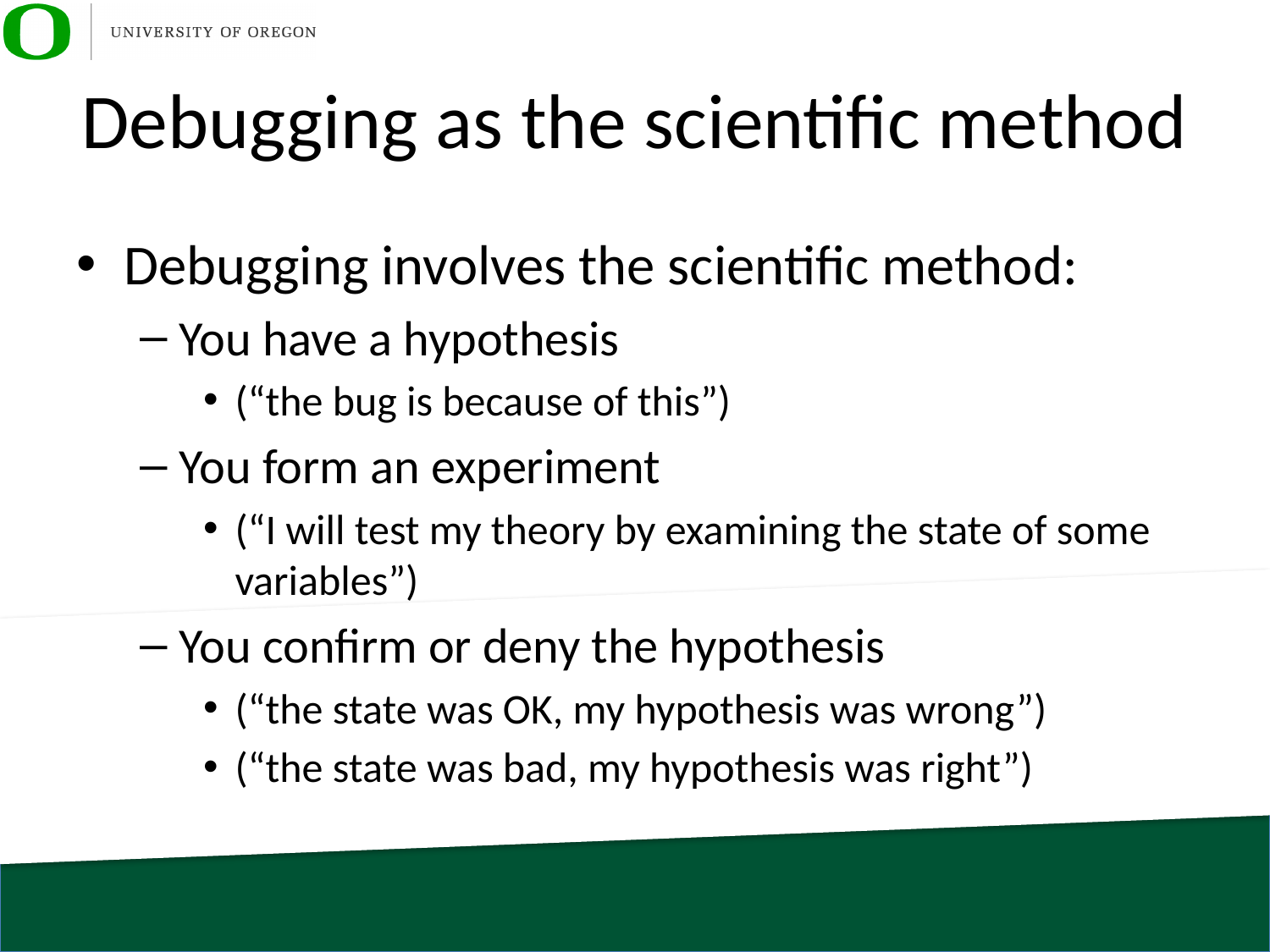

# Debugging as the scientific method
Debugging involves the scientific method:
You have a hypothesis
(“the bug is because of this”)
You form an experiment
(“I will test my theory by examining the state of some variables”)
You confirm or deny the hypothesis
(“the state was OK, my hypothesis was wrong”)
(“the state was bad, my hypothesis was right”)